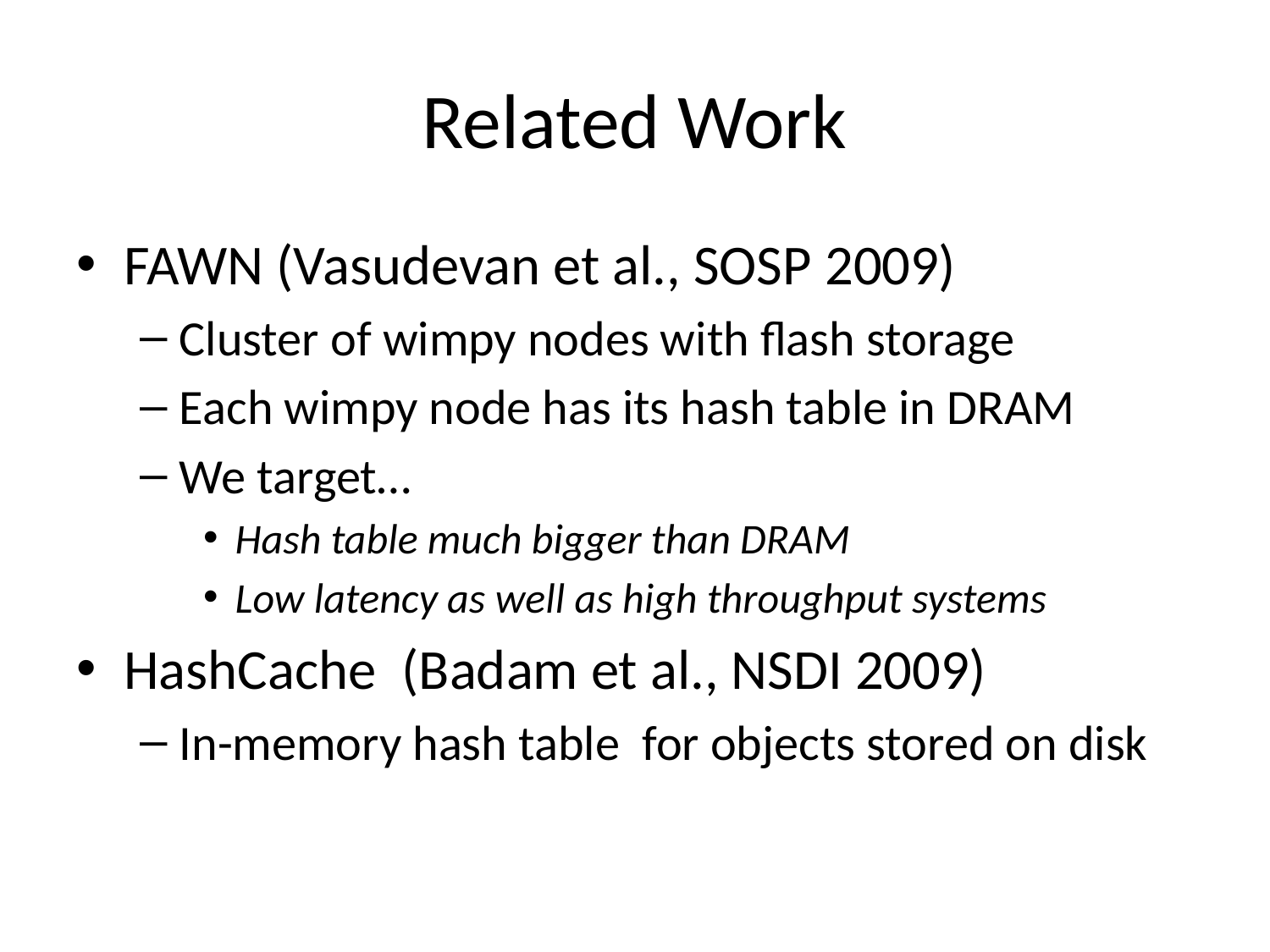

# Related Work
FAWN (Vasudevan et al., SOSP 2009)
Cluster of wimpy nodes with flash storage
Each wimpy node has its hash table in DRAM
We target…
Hash table much bigger than DRAM
Low latency as well as high throughput systems
HashCache  (Badam et al., NSDI 2009)
In-memory hash table  for objects stored on disk